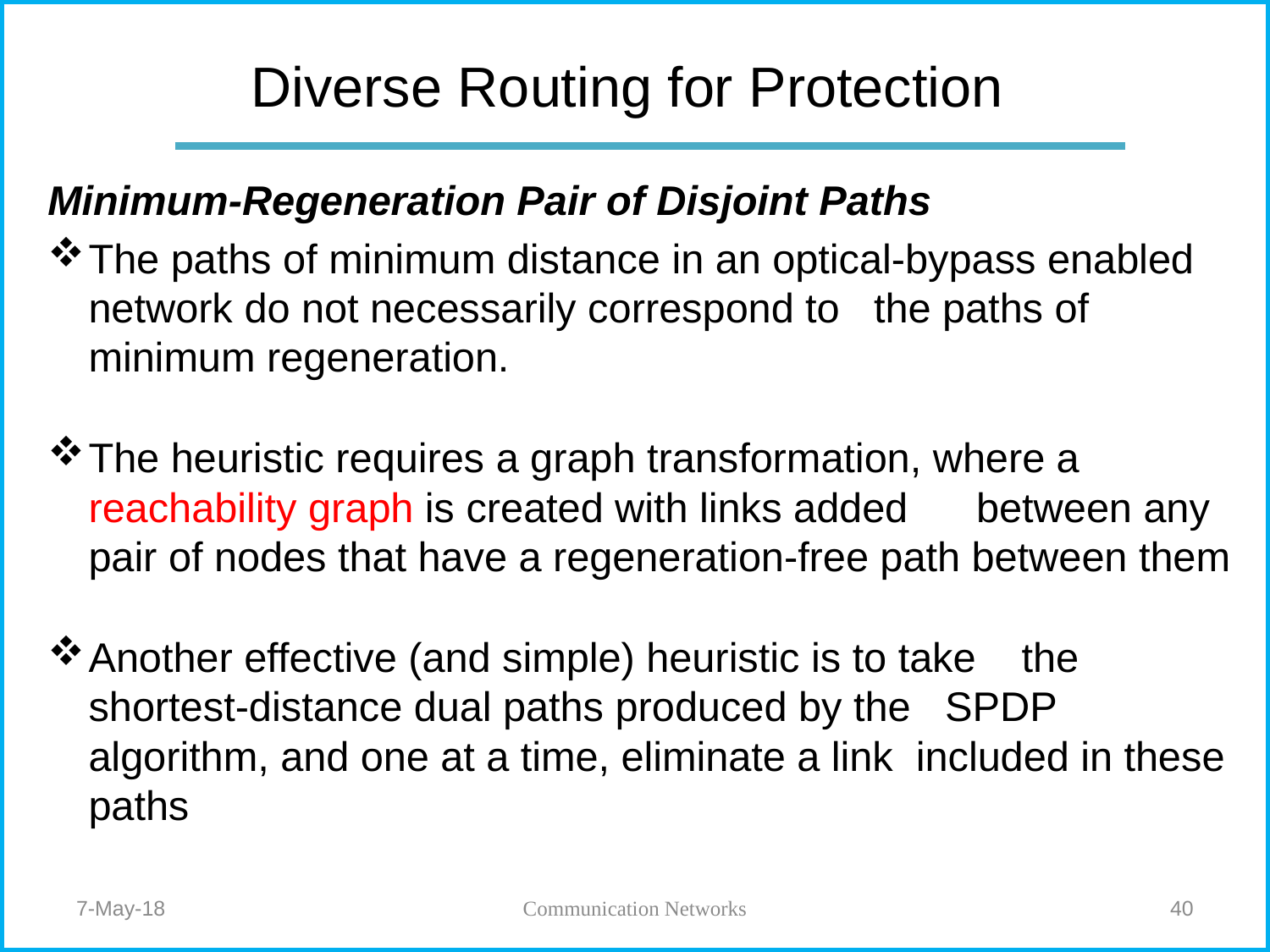

# Diverse Routing for Protection
Minimum-Regeneration Pair of Disjoint Paths
The paths of minimum distance in an optical-bypass enabled network do not necessarily correspond to   the paths of minimum regeneration.

The heuristic requires a graph transformation, where a reachability graph is created with links added      between any pair of nodes that have a regeneration-free path between them

Another effective (and simple) heuristic is to take    the shortest-distance dual paths produced by the   SPDP algorithm, and one at a time, eliminate a link  included in these paths
7-May-18
Communication Networks
40